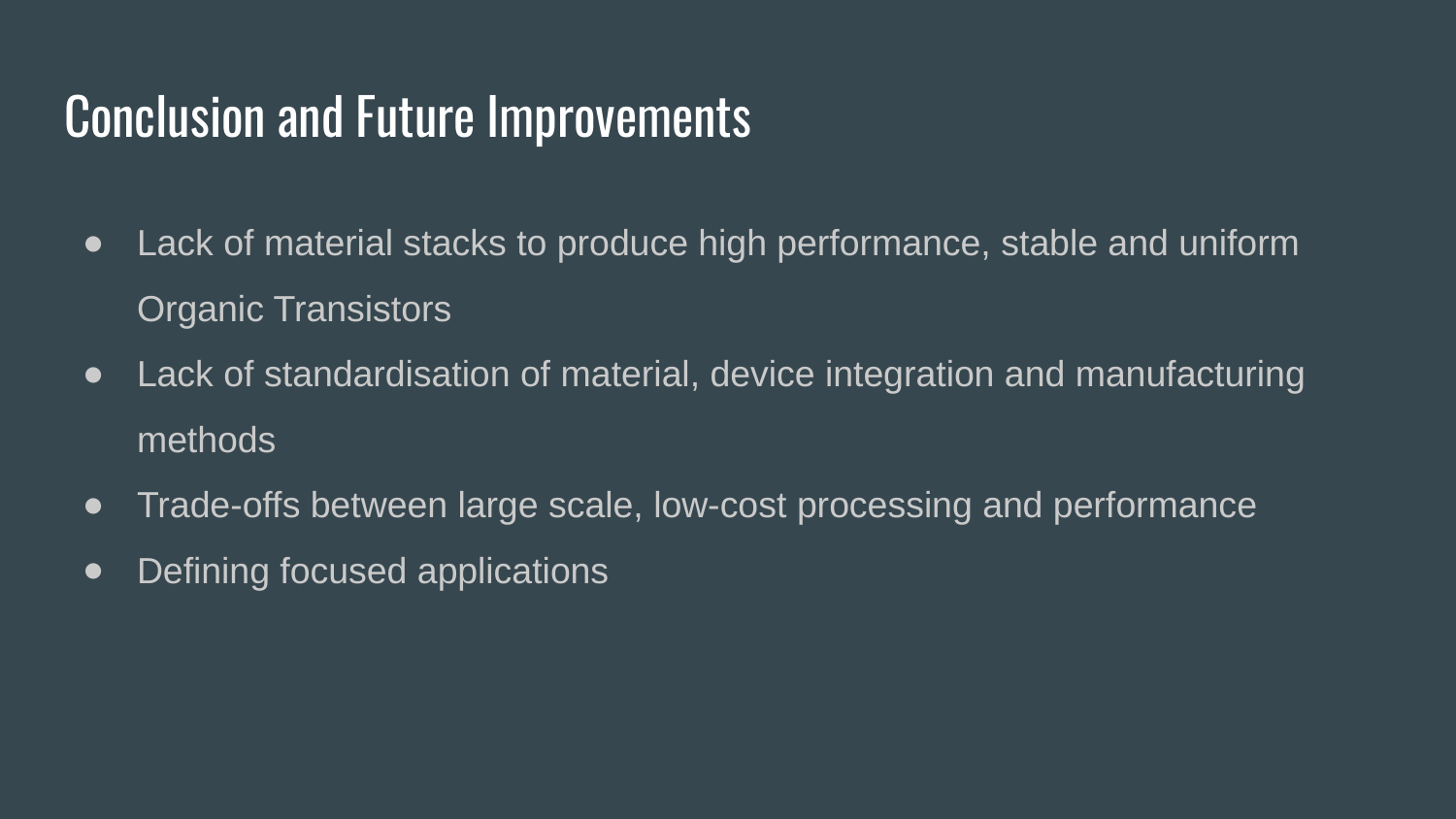

# Conclusion and Future Improvements
Lack of material stacks to produce high performance, stable and uniform Organic Transistors
Lack of standardisation of material, device integration and manufacturing methods
Trade-offs between large scale, low-cost processing and performance
Defining focused applications